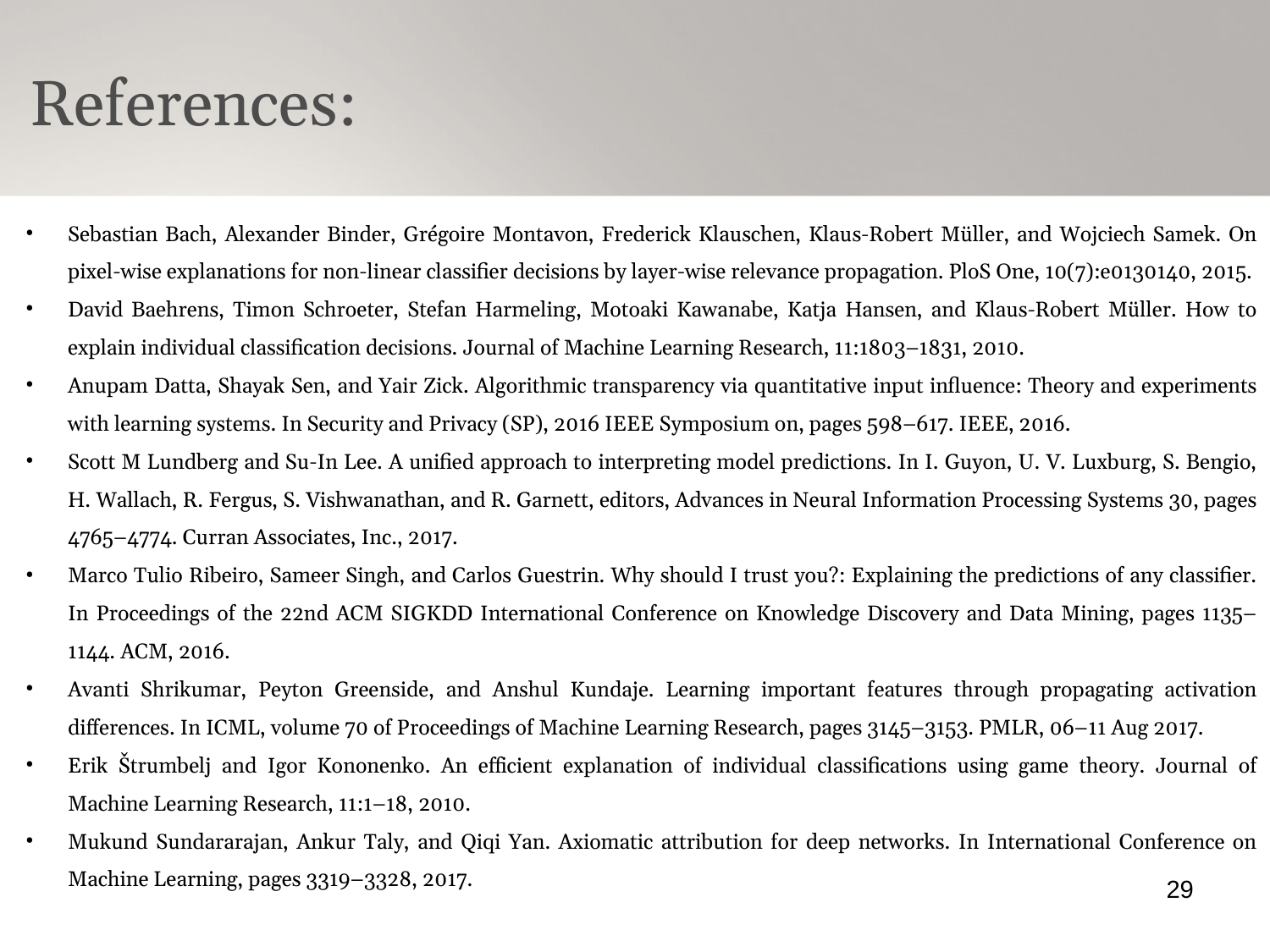

References:
Sebastian Bach, Alexander Binder, Grégoire Montavon, Frederick Klauschen, Klaus-Robert Müller, and Wojciech Samek. On pixel-wise explanations for non-linear classifier decisions by layer-wise relevance propagation. PloS One, 10(7):e0130140, 2015.
David Baehrens, Timon Schroeter, Stefan Harmeling, Motoaki Kawanabe, Katja Hansen, and Klaus-Robert Müller. How to explain individual classification decisions. Journal of Machine Learning Research, 11:1803–1831, 2010.
Anupam Datta, Shayak Sen, and Yair Zick. Algorithmic transparency via quantitative input influence: Theory and experiments with learning systems. In Security and Privacy (SP), 2016 IEEE Symposium on, pages 598–617. IEEE, 2016.
Scott M Lundberg and Su-In Lee. A unified approach to interpreting model predictions. In I. Guyon, U. V. Luxburg, S. Bengio, H. Wallach, R. Fergus, S. Vishwanathan, and R. Garnett, editors, Advances in Neural Information Processing Systems 30, pages 4765–4774. Curran Associates, Inc., 2017.
Marco Tulio Ribeiro, Sameer Singh, and Carlos Guestrin. Why should I trust you?: Explaining the predictions of any classifier. In Proceedings of the 22nd ACM SIGKDD International Conference on Knowledge Discovery and Data Mining, pages 1135–1144. ACM, 2016.
Avanti Shrikumar, Peyton Greenside, and Anshul Kundaje. Learning important features through propagating activation differences. In ICML, volume 70 of Proceedings of Machine Learning Research, pages 3145–3153. PMLR, 06–11 Aug 2017.
Erik Štrumbelj and Igor Kononenko. An efficient explanation of individual classifications using game theory. Journal of Machine Learning Research, 11:1–18, 2010.
Mukund Sundararajan, Ankur Taly, and Qiqi Yan. Axiomatic attribution for deep networks. In International Conference on Machine Learning, pages 3319–3328, 2017.
29